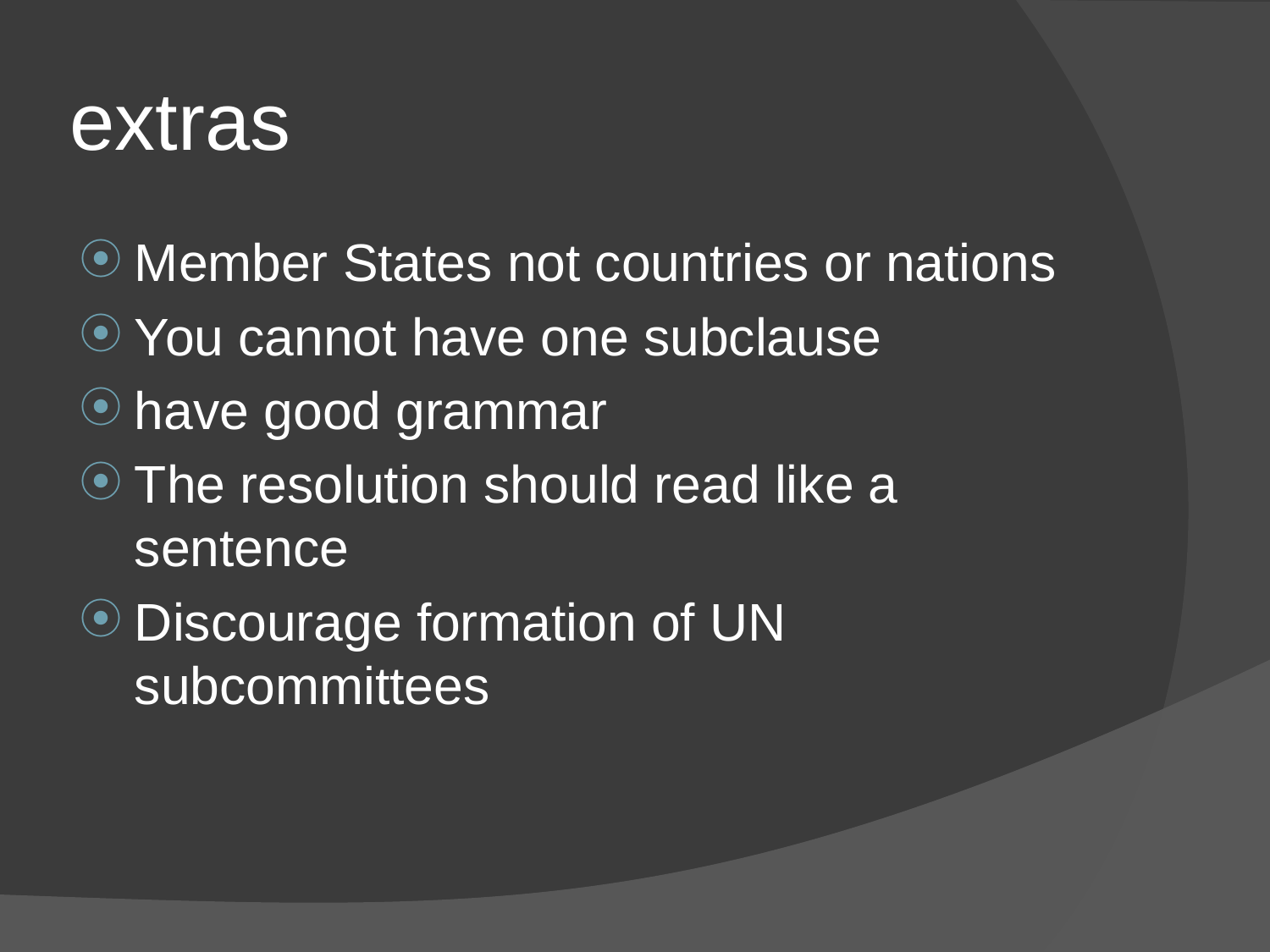

# extras
Member States not countries or nations
You cannot have one subclause
have good grammar
The resolution should read like a sentence
Discourage formation of UN subcommittees